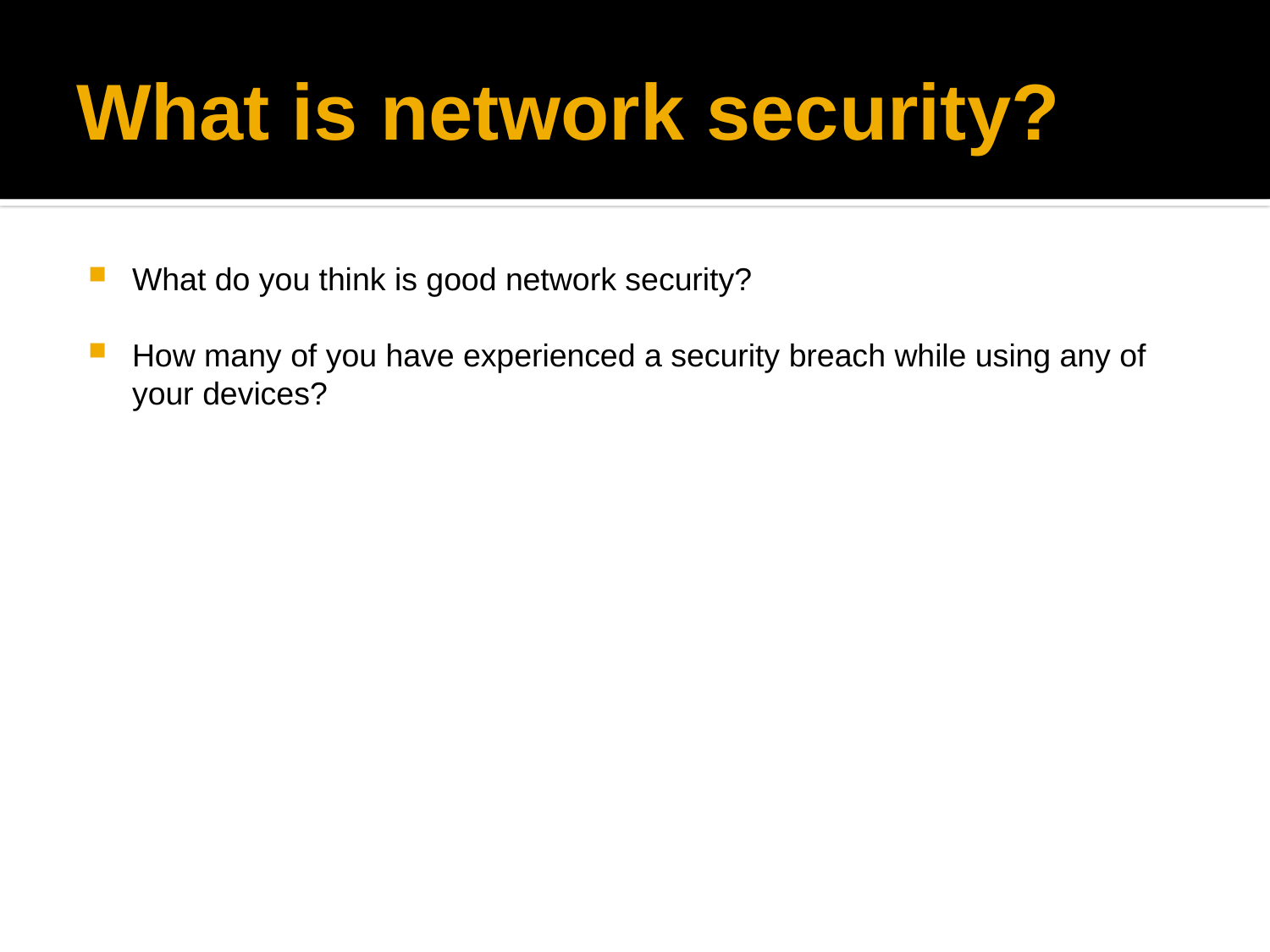

# What is network security?
What do you think is good network security?

How many of you have experienced a security breach while using any of your devices?